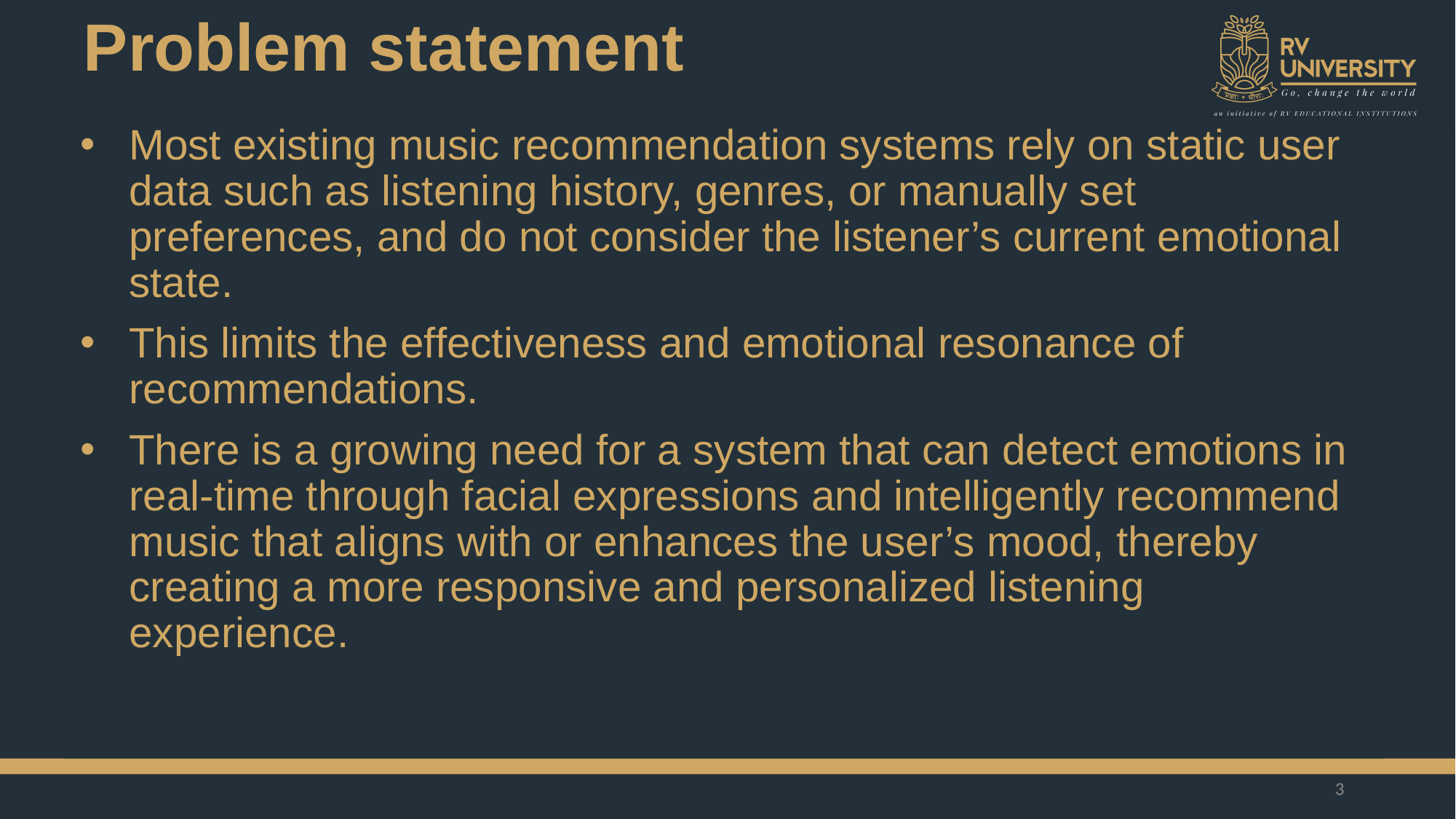

# Problem statement
Most existing music recommendation systems rely on static user data such as listening history, genres, or manually set preferences, and do not consider the listener’s current emotional state.
This limits the effectiveness and emotional resonance of recommendations.
There is a growing need for a system that can detect emotions in real-time through facial expressions and intelligently recommend music that aligns with or enhances the user’s mood, thereby creating a more responsive and personalized listening experience.

3